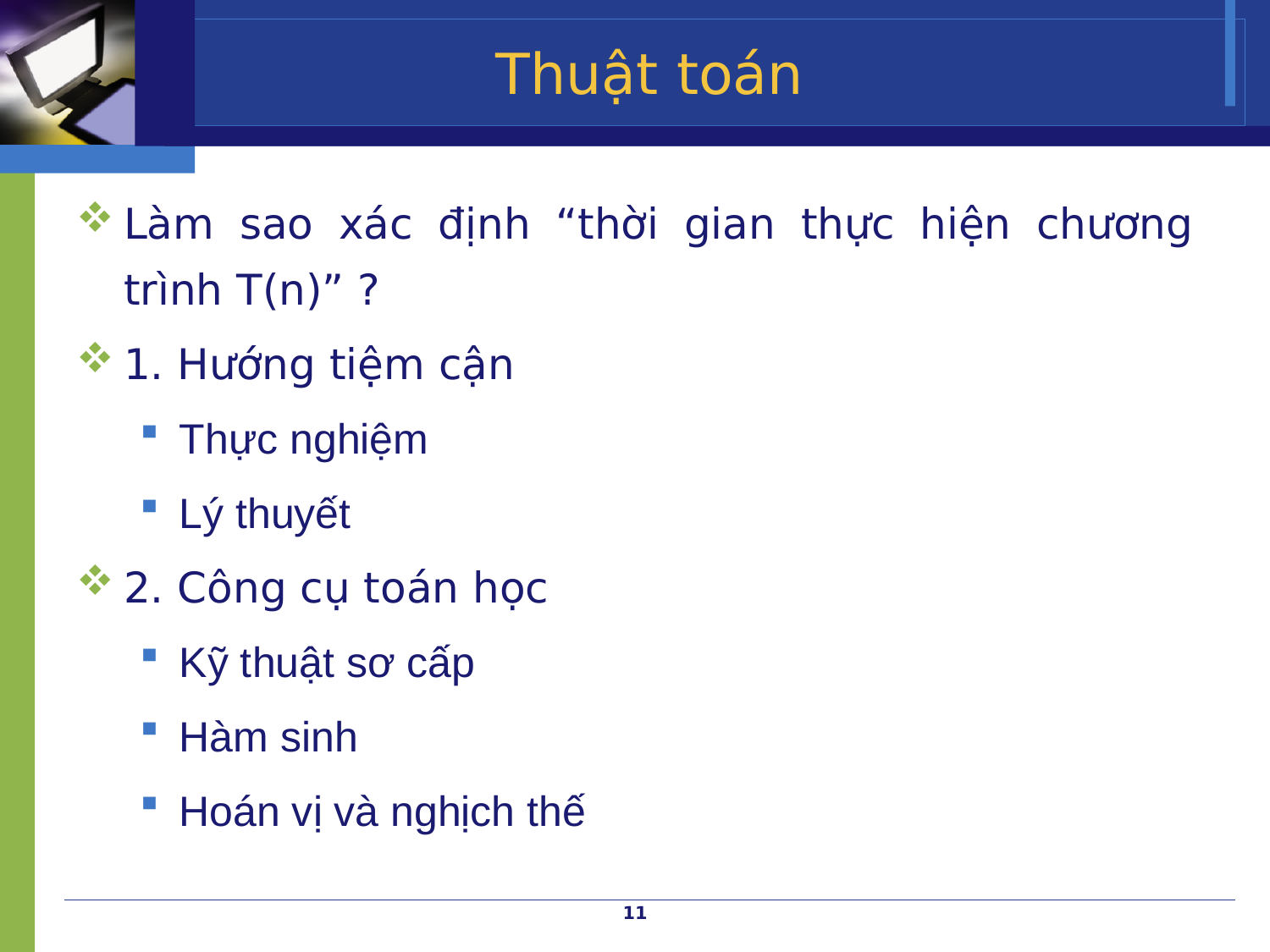

# Thuật toán
Làm sao xác định “thời gian thực hiện chương trình T(n)” ?
1. Hướng tiệm cận
Thực nghiệm
Lý thuyết
2. Công cụ toán học
Kỹ thuật sơ cấp
Hàm sinh
Hoán vị và nghịch thế

11